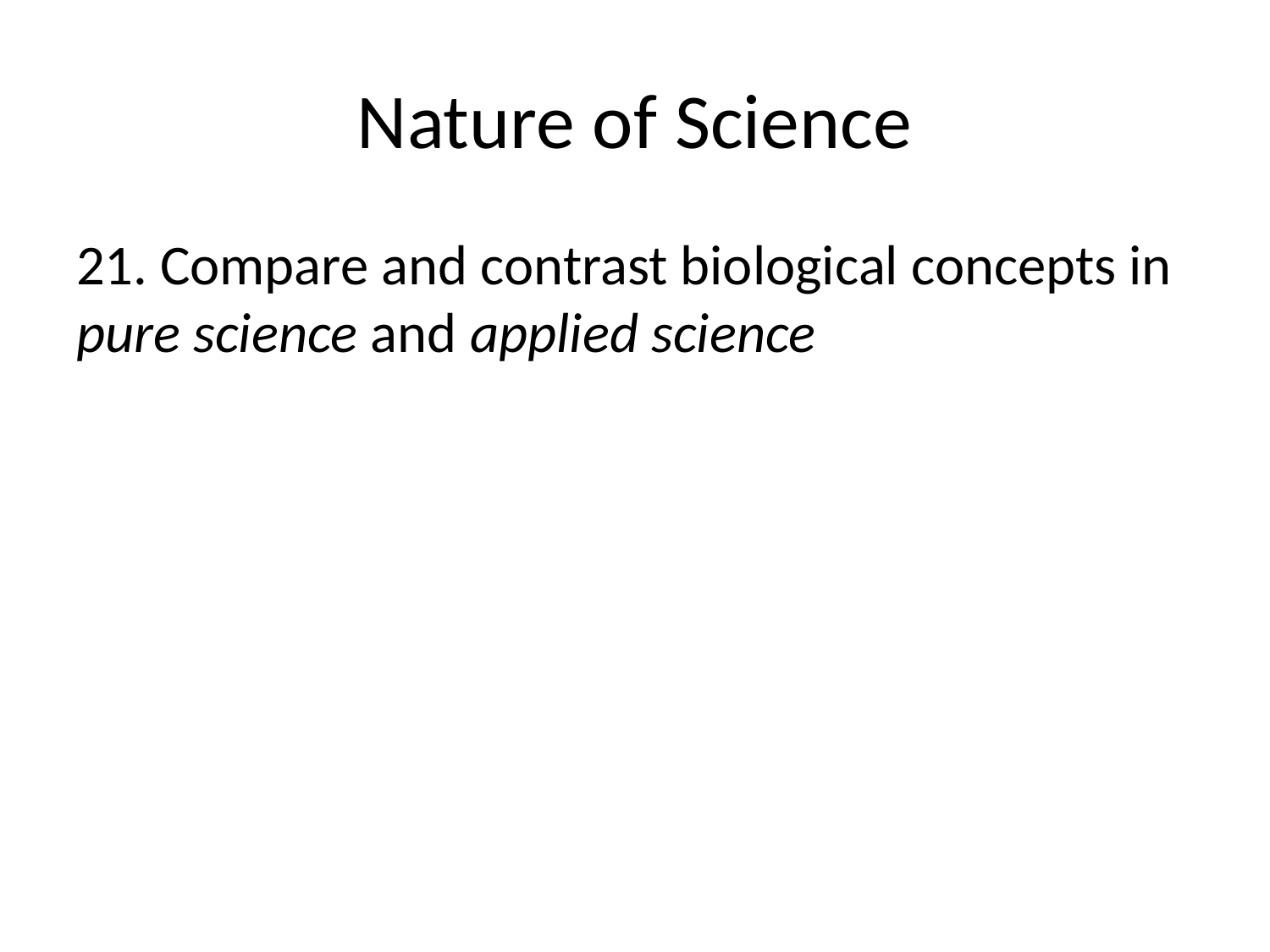

# Nature of Science
21. Compare and contrast biological concepts in pure science and applied science